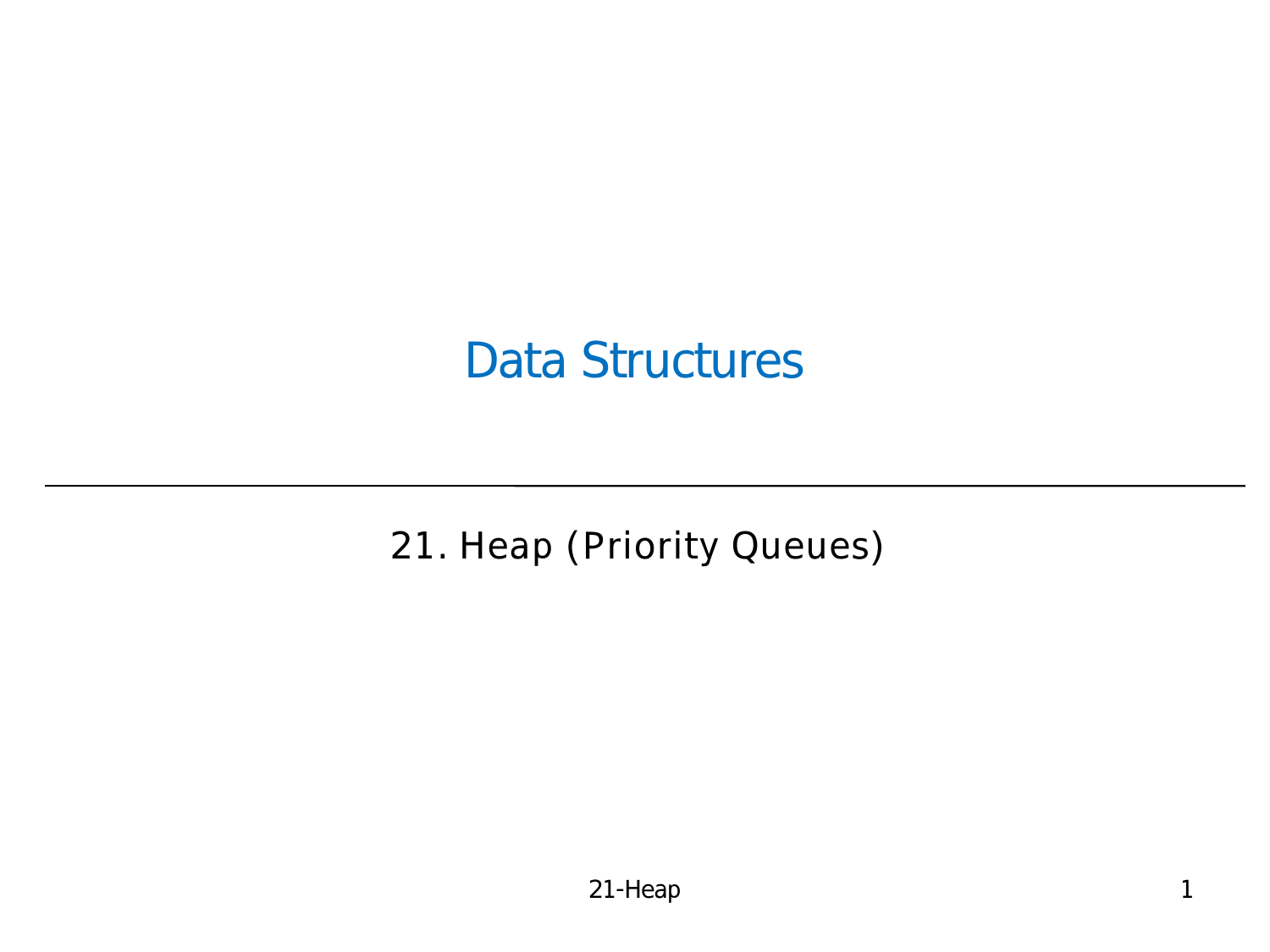

# Data Structures
21. Heap (Priority Queues)
21-Heap
1